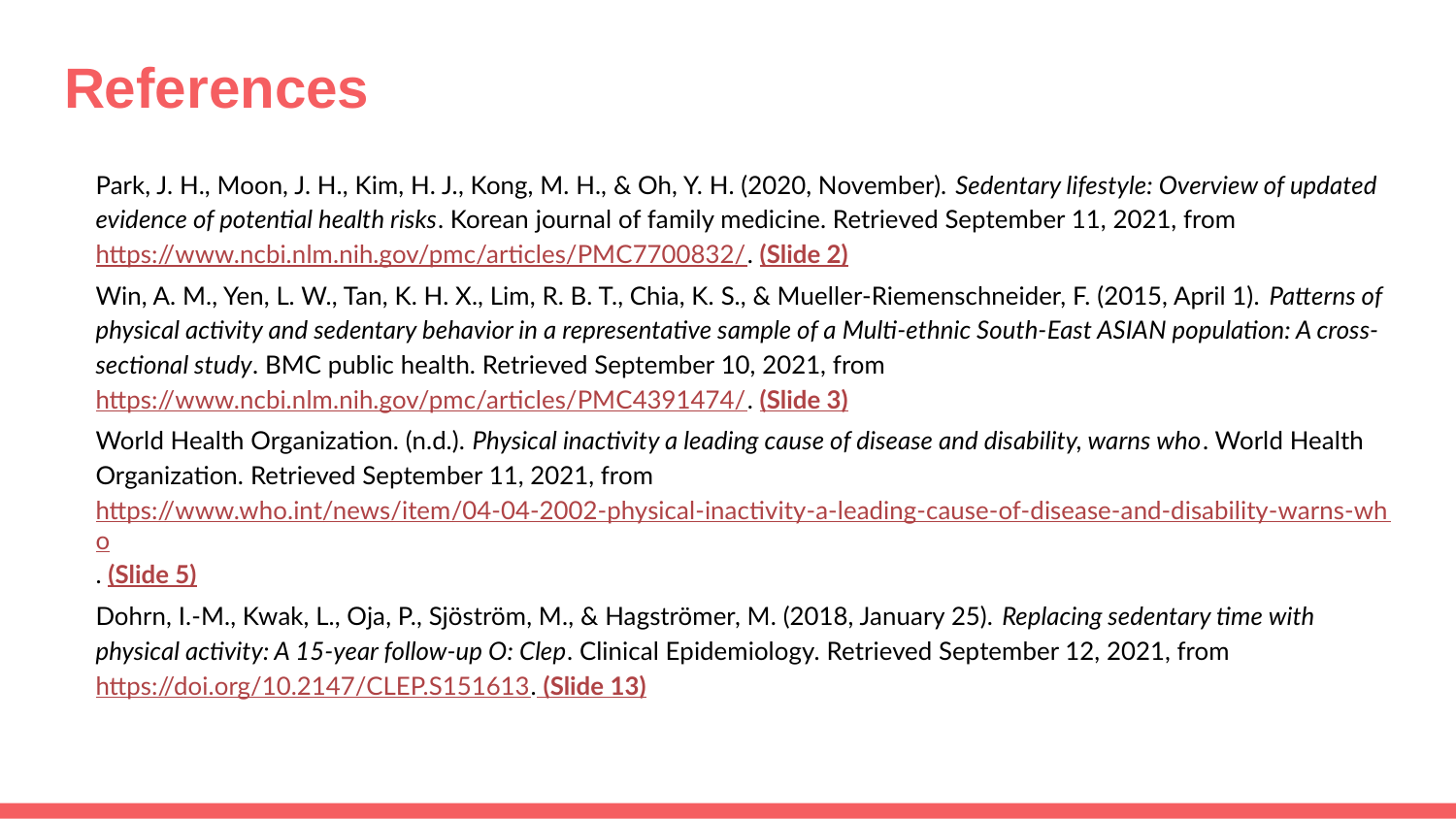

# References
Park, J. H., Moon, J. H., Kim, H. J., Kong, M. H., & Oh, Y. H. (2020, November). Sedentary lifestyle: Overview of updated evidence of potential health risks. Korean journal of family medicine. Retrieved September 11, 2021, from https://www.ncbi.nlm.nih.gov/pmc/articles/PMC7700832/. (Slide 2)
Win, A. M., Yen, L. W., Tan, K. H. X., Lim, R. B. T., Chia, K. S., & Mueller-Riemenschneider, F. (2015, April 1). Patterns of physical activity and sedentary behavior in a representative sample of a Multi-ethnic South-East ASIAN population: A cross-sectional study. BMC public health. Retrieved September 10, 2021, from https://www.ncbi.nlm.nih.gov/pmc/articles/PMC4391474/. (Slide 3)
World Health Organization. (n.d.). Physical inactivity a leading cause of disease and disability, warns who. World Health Organization. Retrieved September 11, 2021, from https://www.who.int/news/item/04-04-2002-physical-inactivity-a-leading-cause-of-disease-and-disability-warns-who. (Slide 5)
Dohrn, I.-M., Kwak, L., Oja, P., Sjöström, M., & Hagströmer, M. (2018, January 25). Replacing sedentary time with physical activity: A 15-year follow-up O: Clep. Clinical Epidemiology. Retrieved September 12, 2021, from https://doi.org/10.2147/CLEP.S151613. (Slide 13)